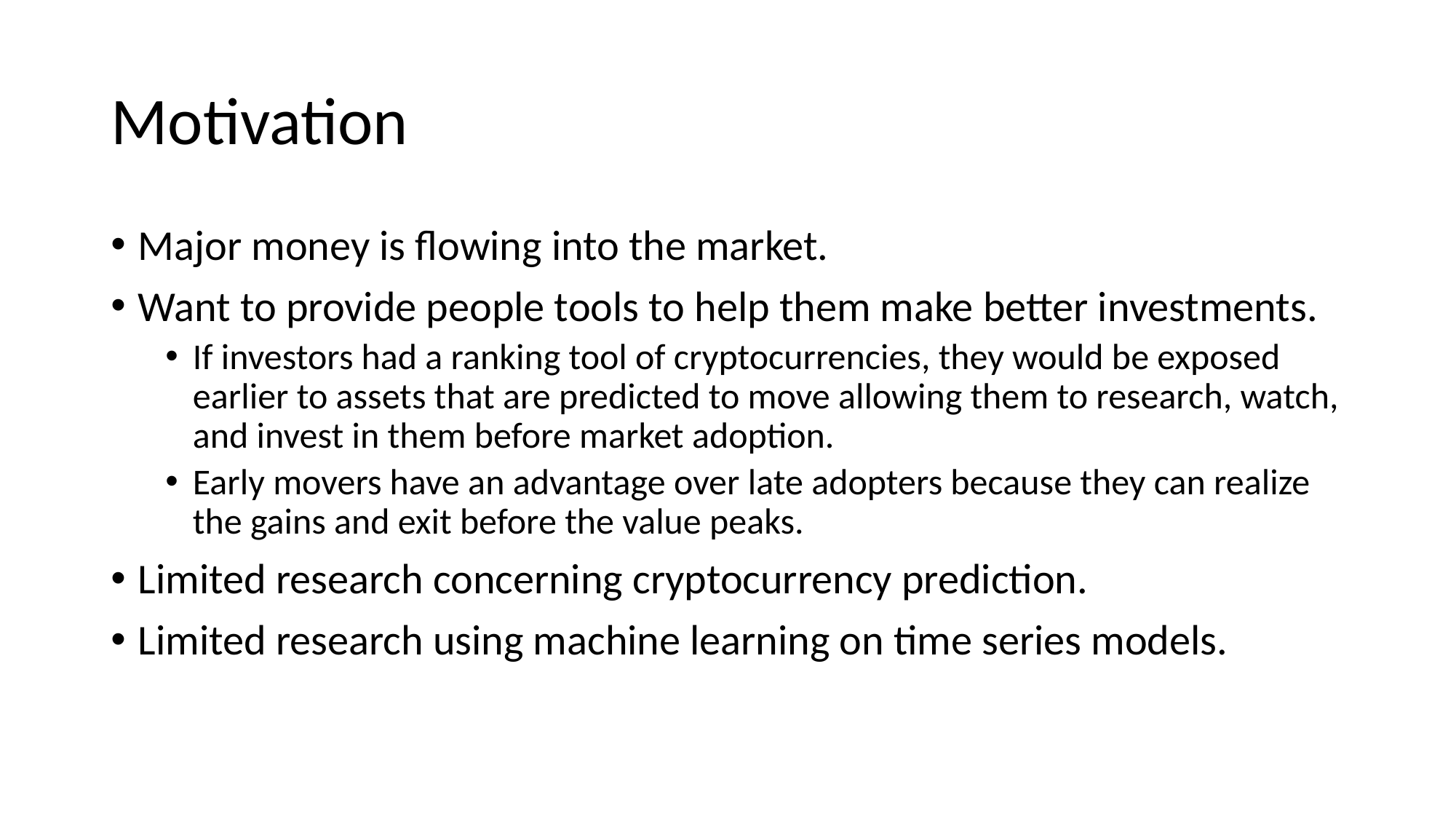

# Motivation
Major money is flowing into the market.
Want to provide people tools to help them make better investments.
If investors had a ranking tool of cryptocurrencies, they would be exposed earlier to assets that are predicted to move allowing them to research, watch, and invest in them before market adoption.
Early movers have an advantage over late adopters because they can realize the gains and exit before the value peaks.
Limited research concerning cryptocurrency prediction.
Limited research using machine learning on time series models.